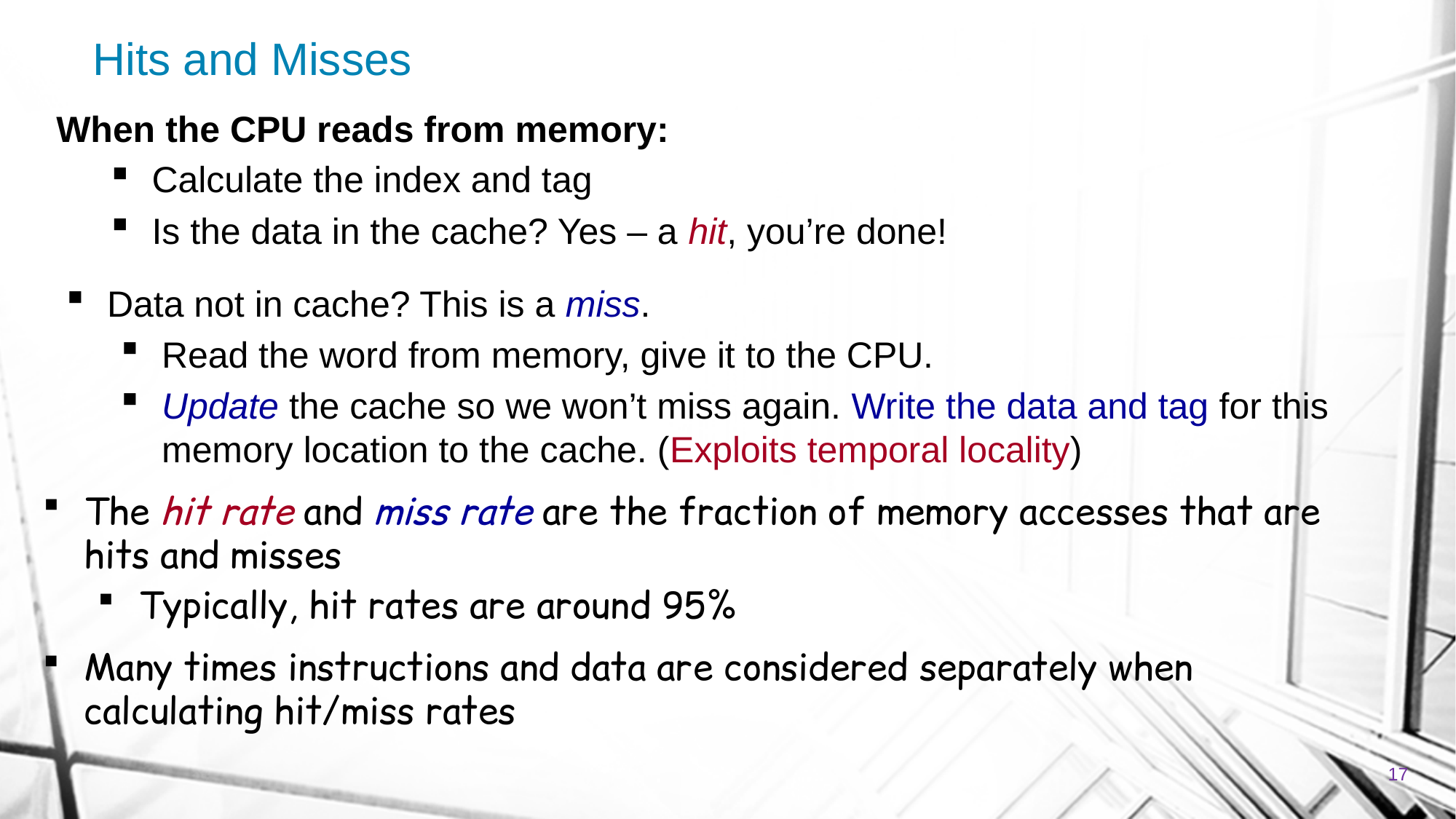

# Hits and Misses
When the CPU reads from memory:
Calculate the index and tag
Is the data in the cache? Yes – a hit, you’re done!
Data not in cache? This is a miss.
Read the word from memory, give it to the CPU.
Update the cache so we won’t miss again. Write the data and tag for this memory location to the cache. (Exploits temporal locality)
The hit rate and miss rate are the fraction of memory accesses that are hits and misses
Typically, hit rates are around 95%
Many times instructions and data are considered separately when calculating hit/miss rates